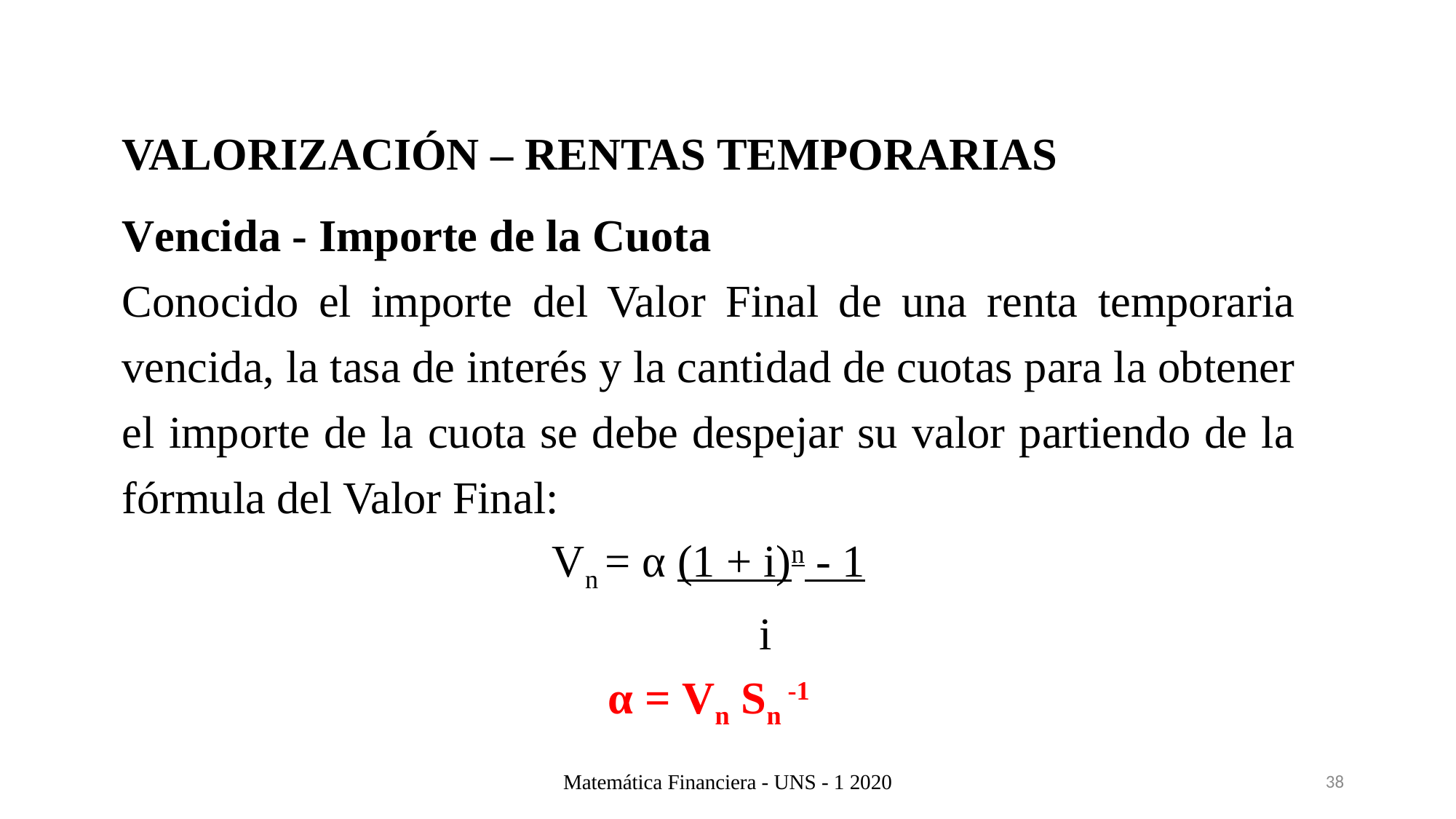

VALORIZACIÓN – RENTAS TEMPORARIAS
Vencida - Importe de la Cuota
Conocido el importe del Valor Final de una renta temporaria vencida, la tasa de interés y la cantidad de cuotas para la obtener el importe de la cuota se debe despejar su valor partiendo de la fórmula del Valor Final:
Vn = α (1 + i)n - 1
    					        i
α = Vn Sn -1
Matemática Financiera - UNS - 1 2020
38